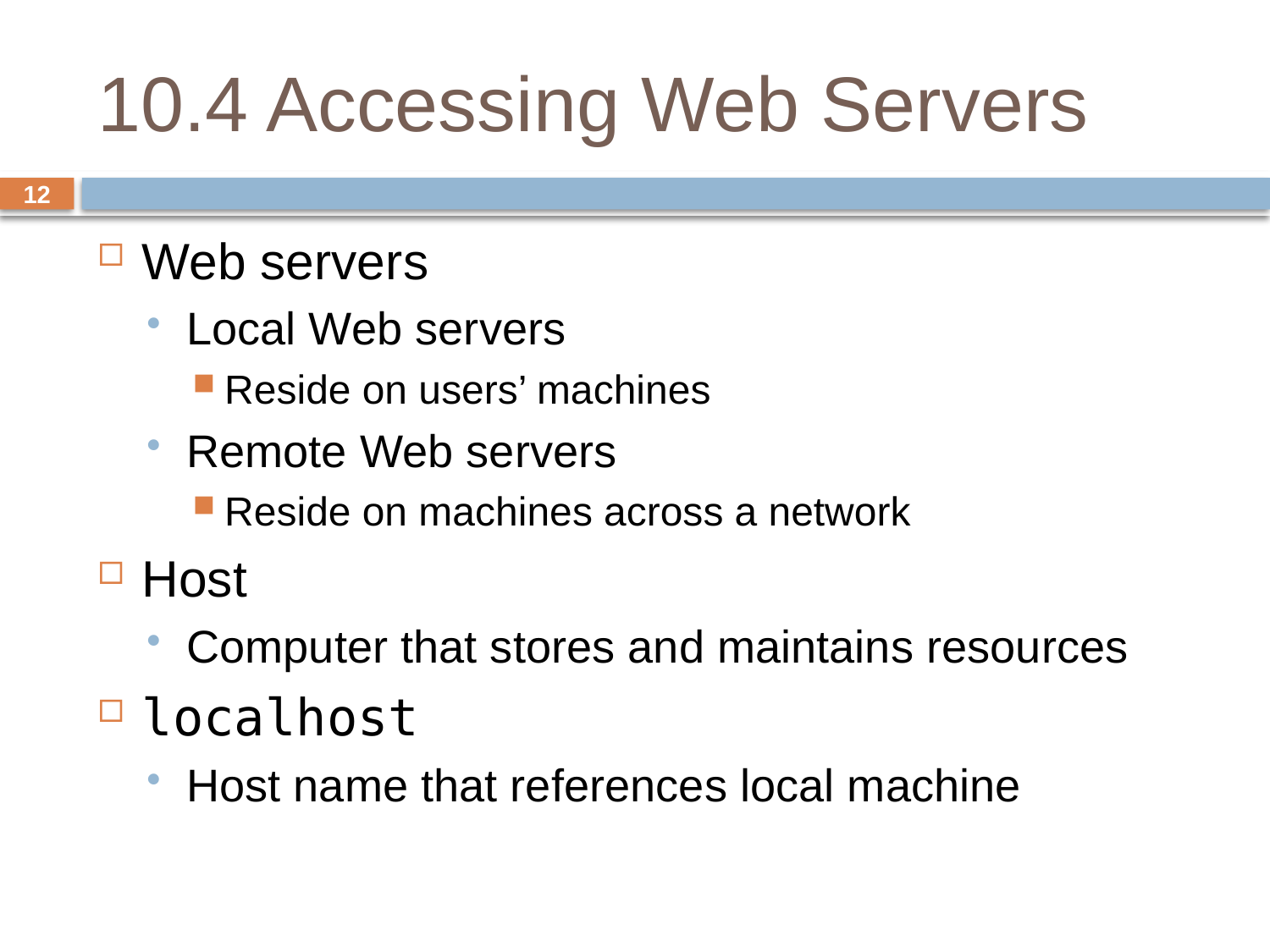

# 10.4 Accessing Web Servers
Web servers
Local Web servers
Reside on users’ machines
Remote Web servers
Reside on machines across a network
Host
Computer that stores and maintains resources
localhost
Host name that references local machine
12